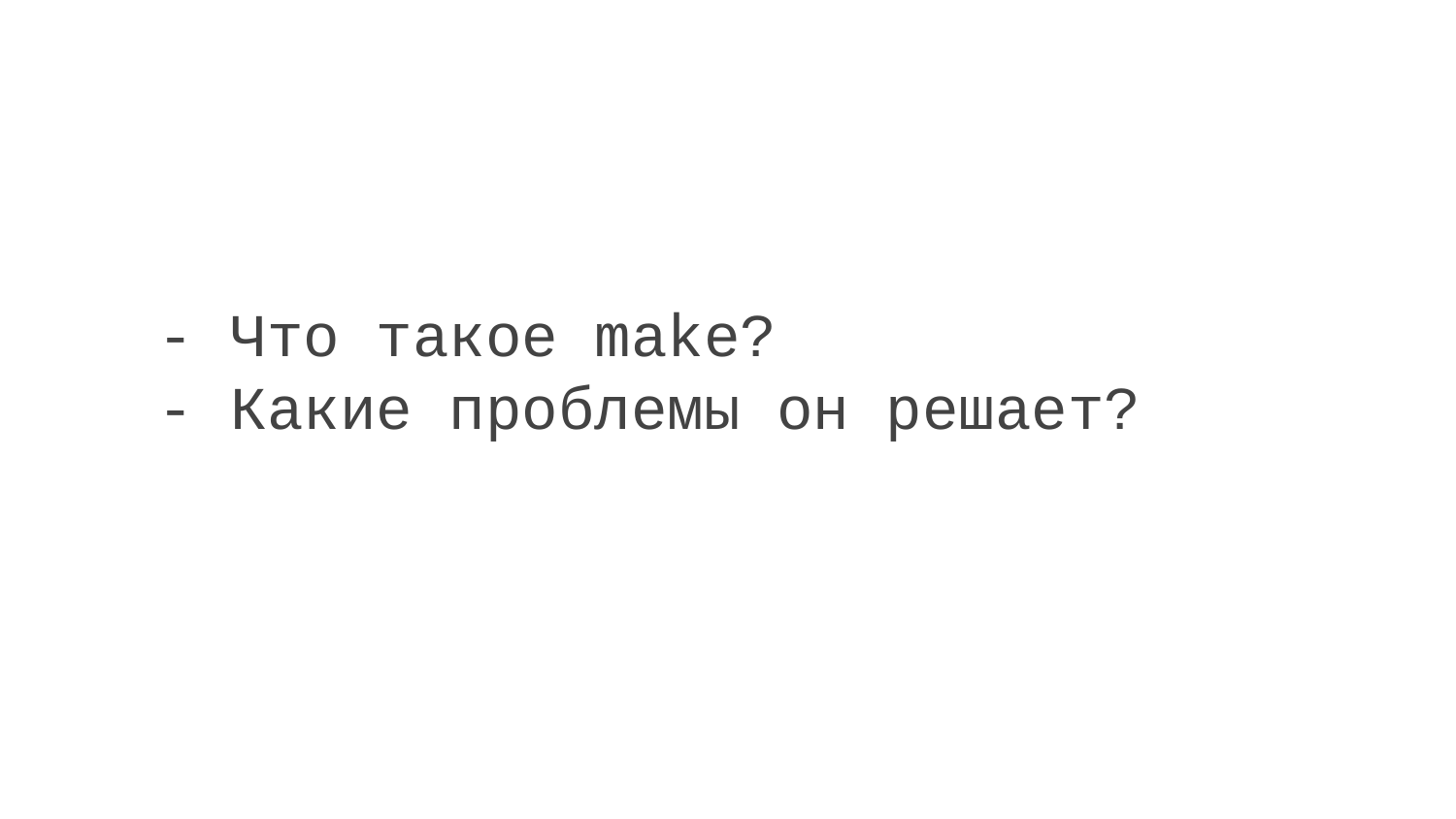

- Что такое make?
- Какие проблемы он решает?